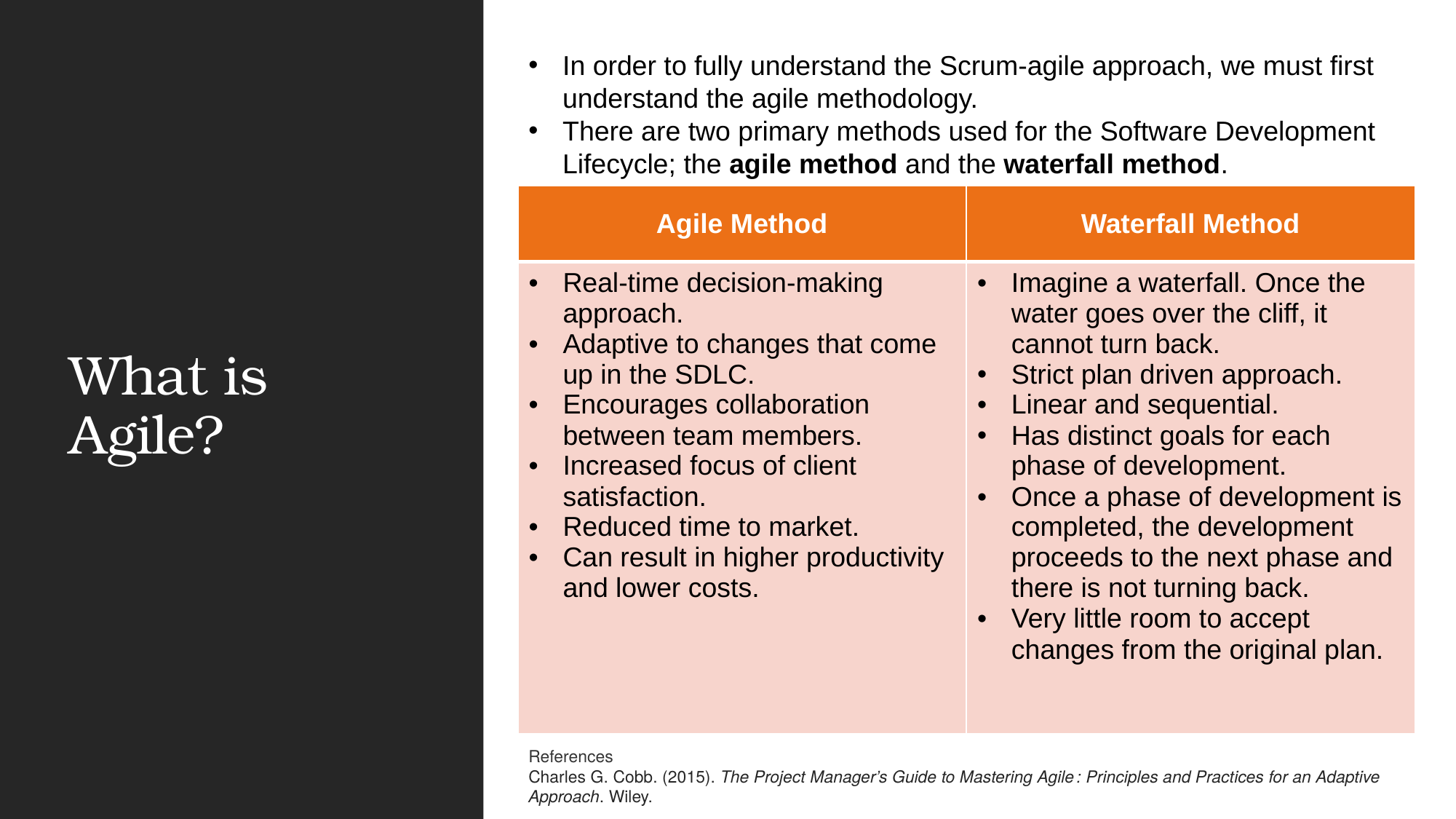

In order to fully understand the Scrum-agile approach, we must first understand the agile methodology.
There are two primary methods used for the Software Development Lifecycle; the agile method and the waterfall method.
# What is Agile?
| Agile Method | Waterfall Method |
| --- | --- |
| Real-time decision-making approach. Adaptive to changes that come up in the SDLC. Encourages collaboration between team members. Increased focus of client satisfaction. Reduced time to market. Can result in higher productivity and lower costs. | Imagine a waterfall. Once the water goes over the cliff, it cannot turn back. Strict plan driven approach. Linear and sequential. Has distinct goals for each phase of development. Once a phase of development is completed, the development proceeds to the next phase and there is not turning back. Very little room to accept changes from the original plan. |
References
Charles G. Cobb. (2015). The Project Manager’s Guide to Mastering Agile : Principles and Practices for an Adaptive Approach. Wiley.